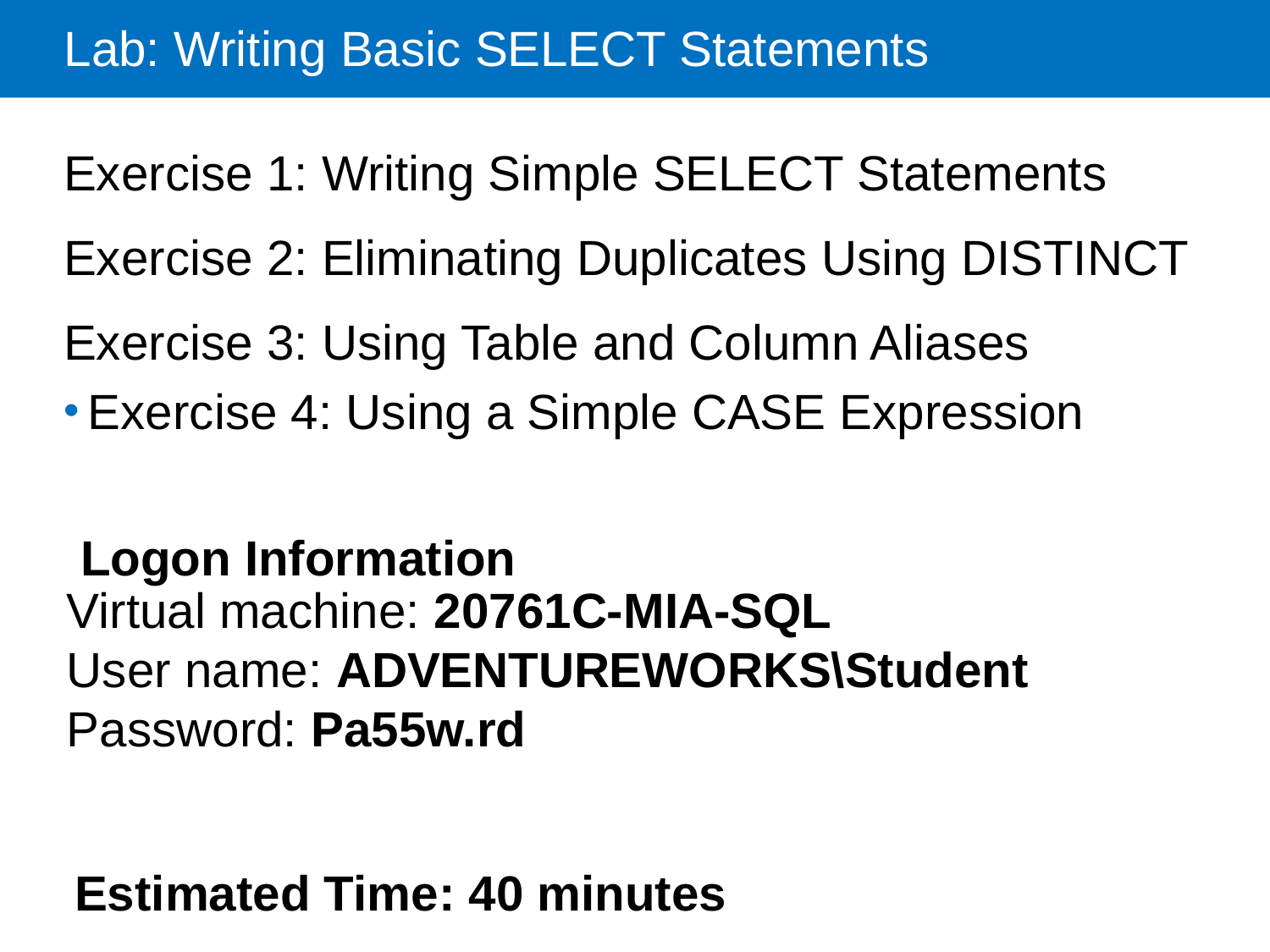

# Lab: Writing Basic SELECT Statements
Exercise 1: Writing Simple SELECT Statements
Exercise 2: Eliminating Duplicates Using DISTINCT
Exercise 3: Using Table and Column Aliases
Exercise 4: Using a Simple CASE Expression
Logon Information
Virtual machine: 20761C-MIA-SQL
User name: ADVENTUREWORKS\Student
Password: Pa55w.rd
Estimated Time: 40 minutes